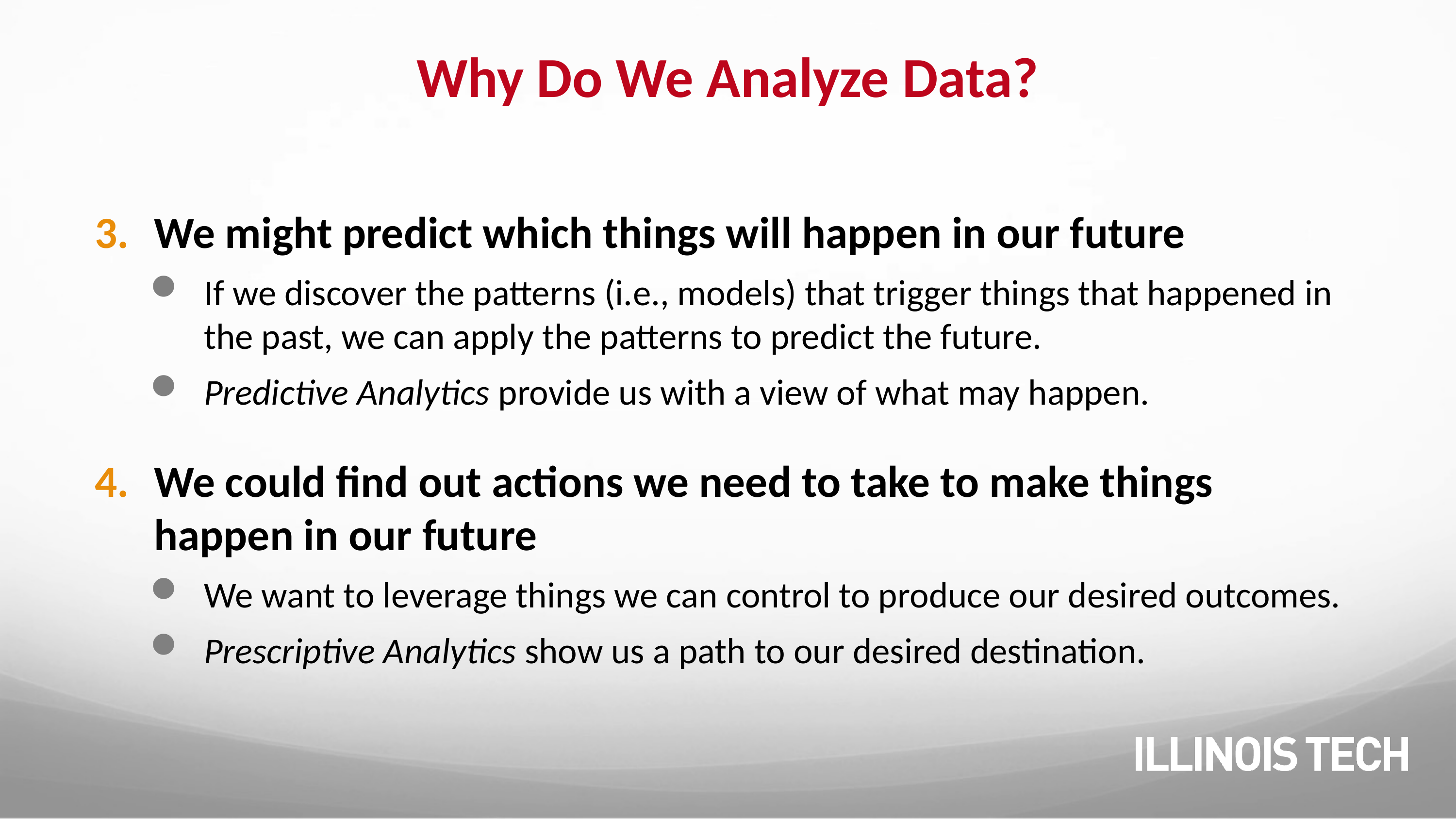

# Why Do We Analyze Data?
We might predict which things will happen in our future
If we discover the patterns (i.e., models) that trigger things that happened in the past, we can apply the patterns to predict the future.
Predictive Analytics provide us with a view of what may happen.
We could find out actions we need to take to make things happen in our future
We want to leverage things we can control to produce our desired outcomes.
Prescriptive Analytics show us a path to our desired destination.